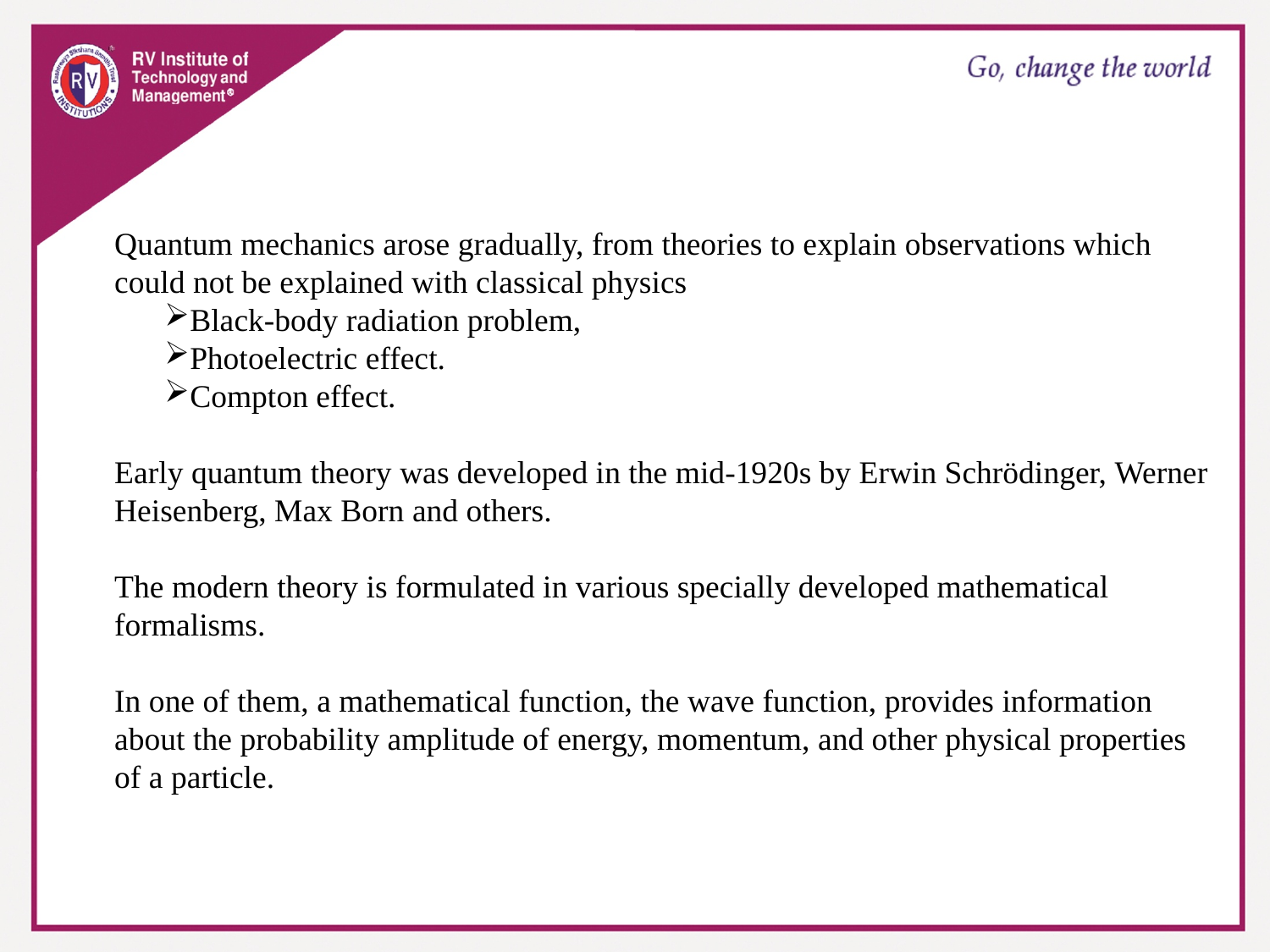

Quantum mechanics arose gradually, from theories to explain observations which could not be explained with classical physics
Black-body radiation problem,
Photoelectric effect.
Compton effect.

Early quantum theory was developed in the mid-1920s by Erwin Schrödinger, Werner Heisenberg, Max Born and others.

The modern theory is formulated in various specially developed mathematical formalisms.

In one of them, a mathematical function, the wave function, provides information about the probability amplitude of energy, momentum, and other physical properties of a particle.